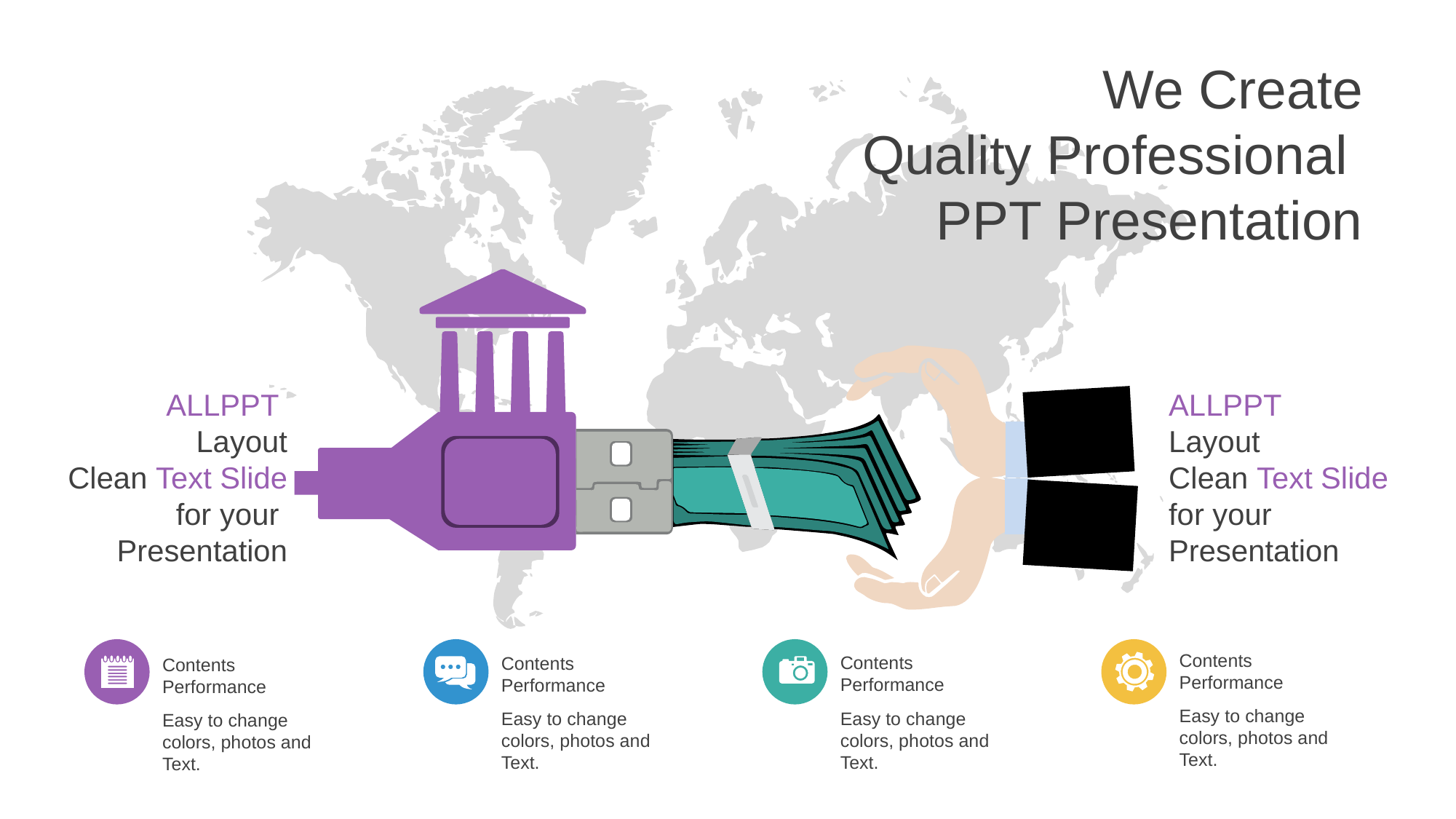

We Create
Quality Professional
PPT Presentation

ALLPPT
Layout
Clean Text Slide
for your
Presentation
ALLPPT
Layout
Clean Text Slide
for your
Presentation

Contents
Performance
Easy to change colors, photos and Text.
Contents
Performance
Easy to change colors, photos and Text.
Contents
Performance
Easy to change colors, photos and Text.
Contents
Performance
Easy to change colors, photos and Text.